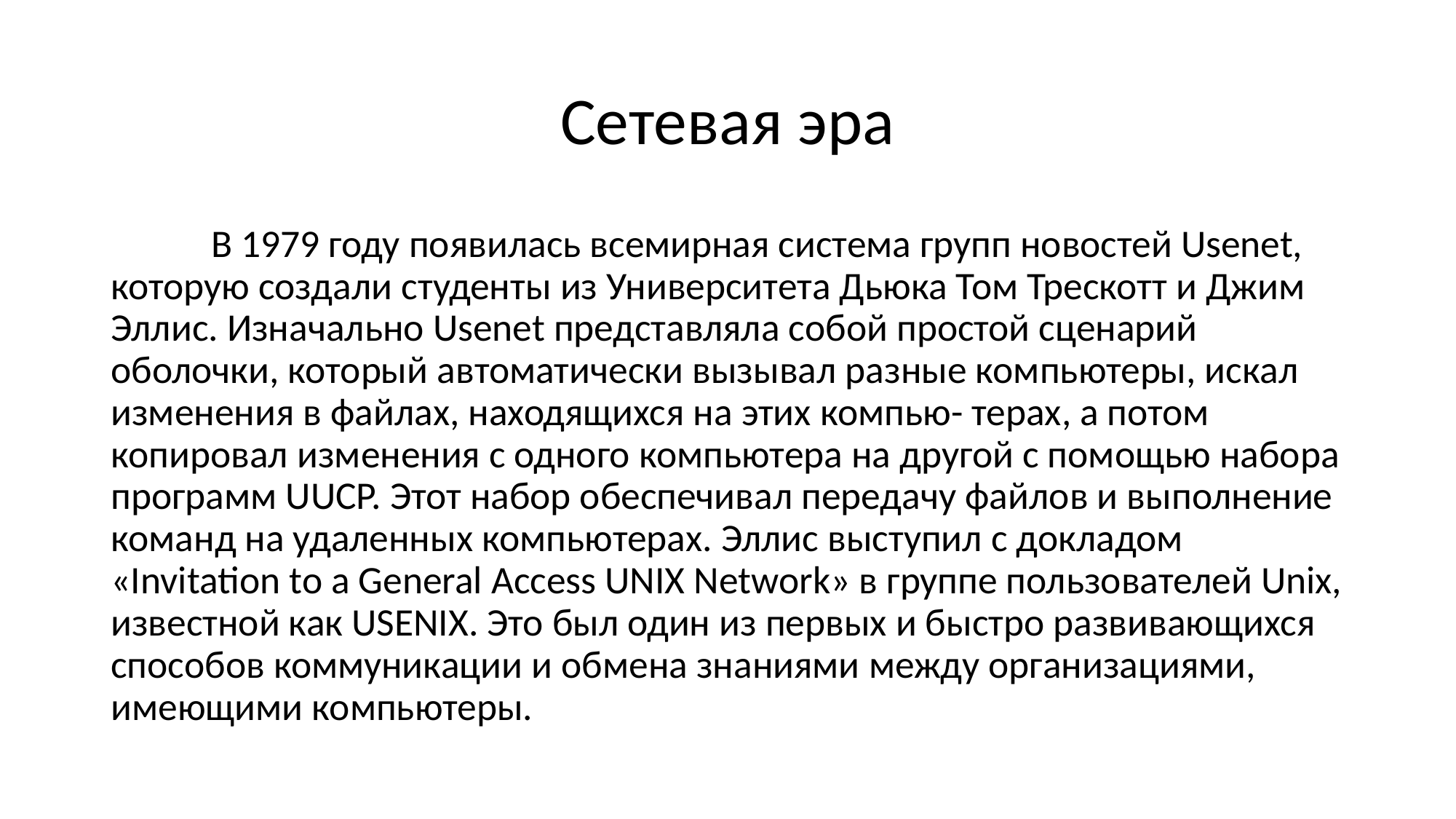

# Сетевая эра
	В 1979 году появилась всемирная система групп новостей Usenet, которую создали студенты из Университета Дьюка Том Трескотт и Джим Эллис. Изначально Usenet представляла собой простой сценарий оболочки, который автоматически вызывал разные компьютеры, искал изменения в файлах, находящихся на этих компью- терах, а потом копировал изменения с одного компьютера на другой с помощью набора программ UUCP. Этот набор обеспечивал передачу файлов и выполнение команд на удаленных компьютерах. Эллис выступил с докладом «Invitation to a General Access UNIX Network» в группе пользователей Unix, известной как USENIX. Это был один из первых и быстро развивающихся способов коммуникации и обмена знаниями между организациями, имеющими компьютеры.